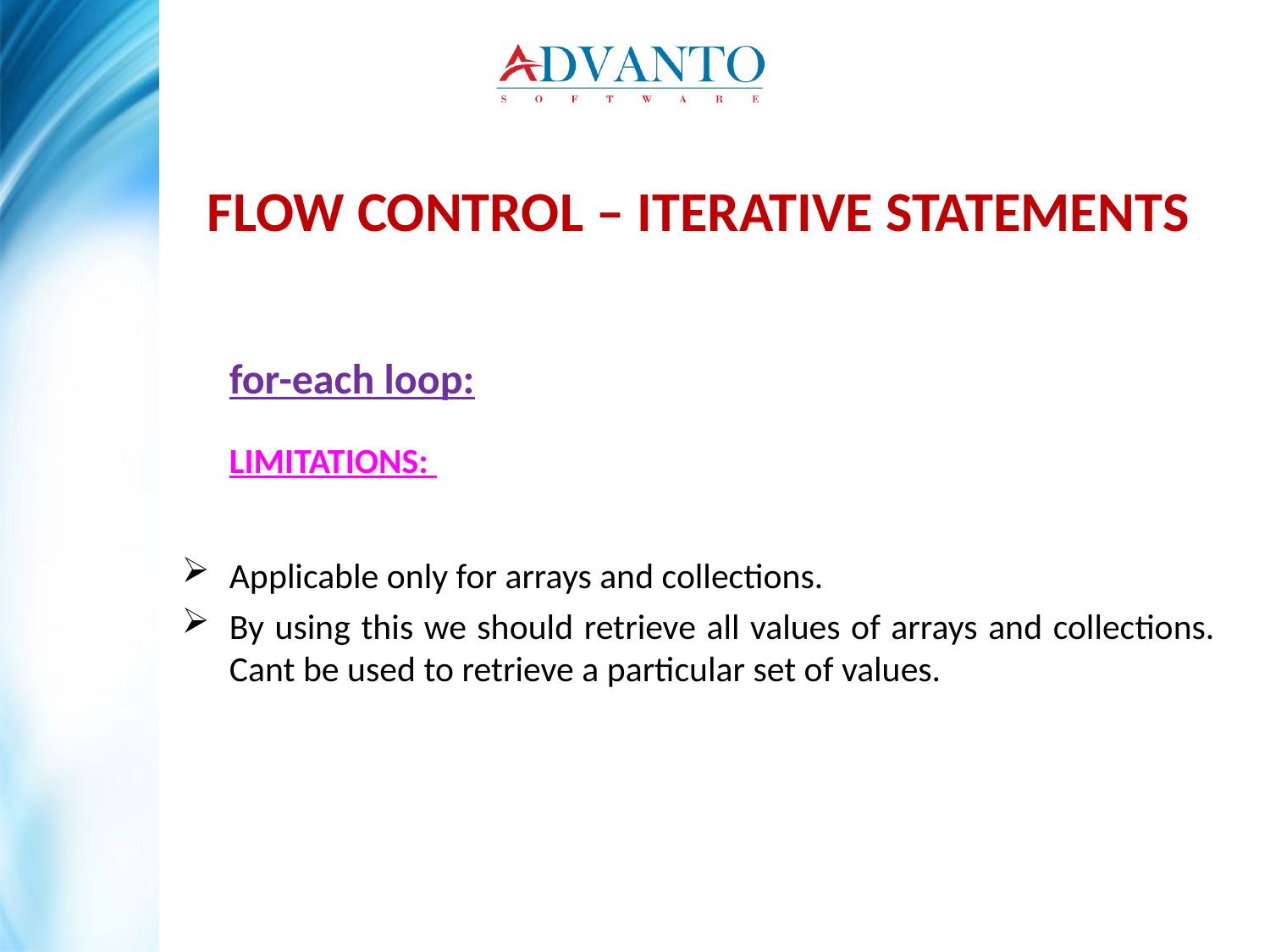

FLOW CONTROL – ITERATIVE STATEMENTS
	for-each loop:
	LIMITATIONS:

Applicable only for arrays and collections.
By using this we should retrieve all values of arrays and collections. Cant be used to retrieve a particular set of values.